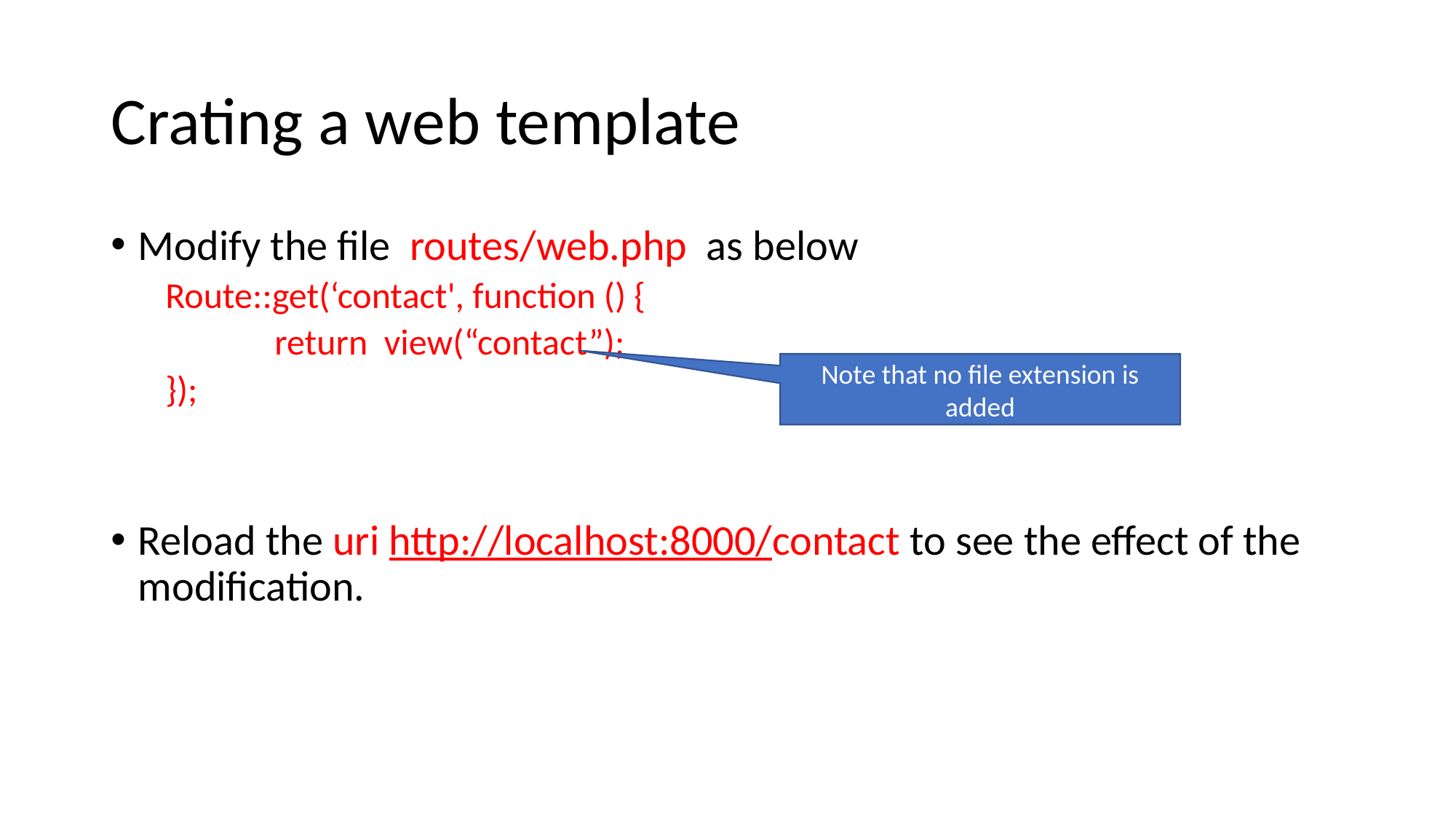

# Crating a web template
Modify the file  routes/web.php  as below
Route::get(‘contact', function () {
	return  view(“contact”);
});

Reload the uri http://localhost:8000/contact to see the effect of the modification.

Note that no file extension is added